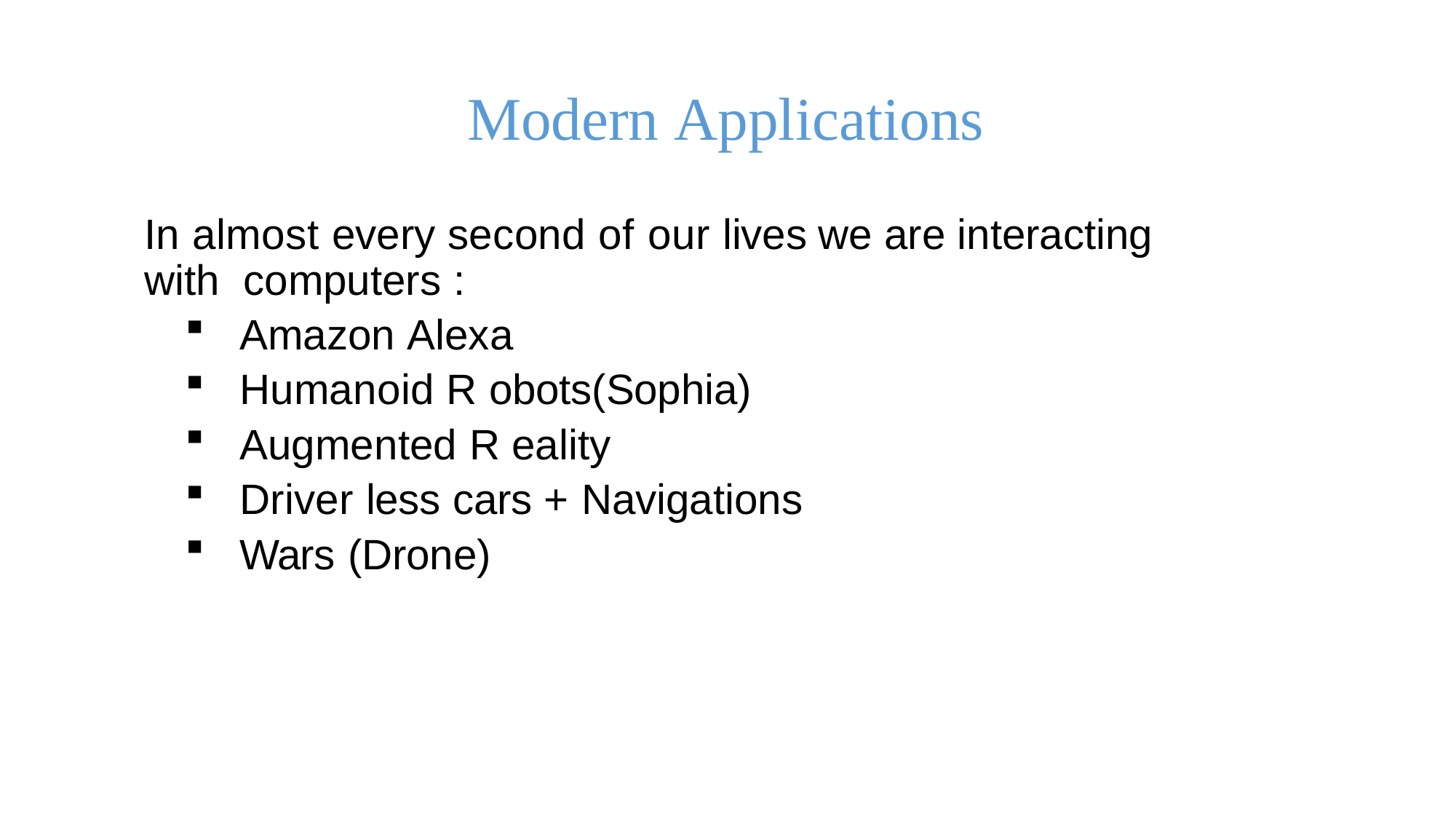

Modern Applications

In almost every second of our lives we are interacting with  computers :
Amazon Alexa
Humanoid R obots(Sophia)
Augmented R eality
Driver less cars + Navigations
Wars (Drone)